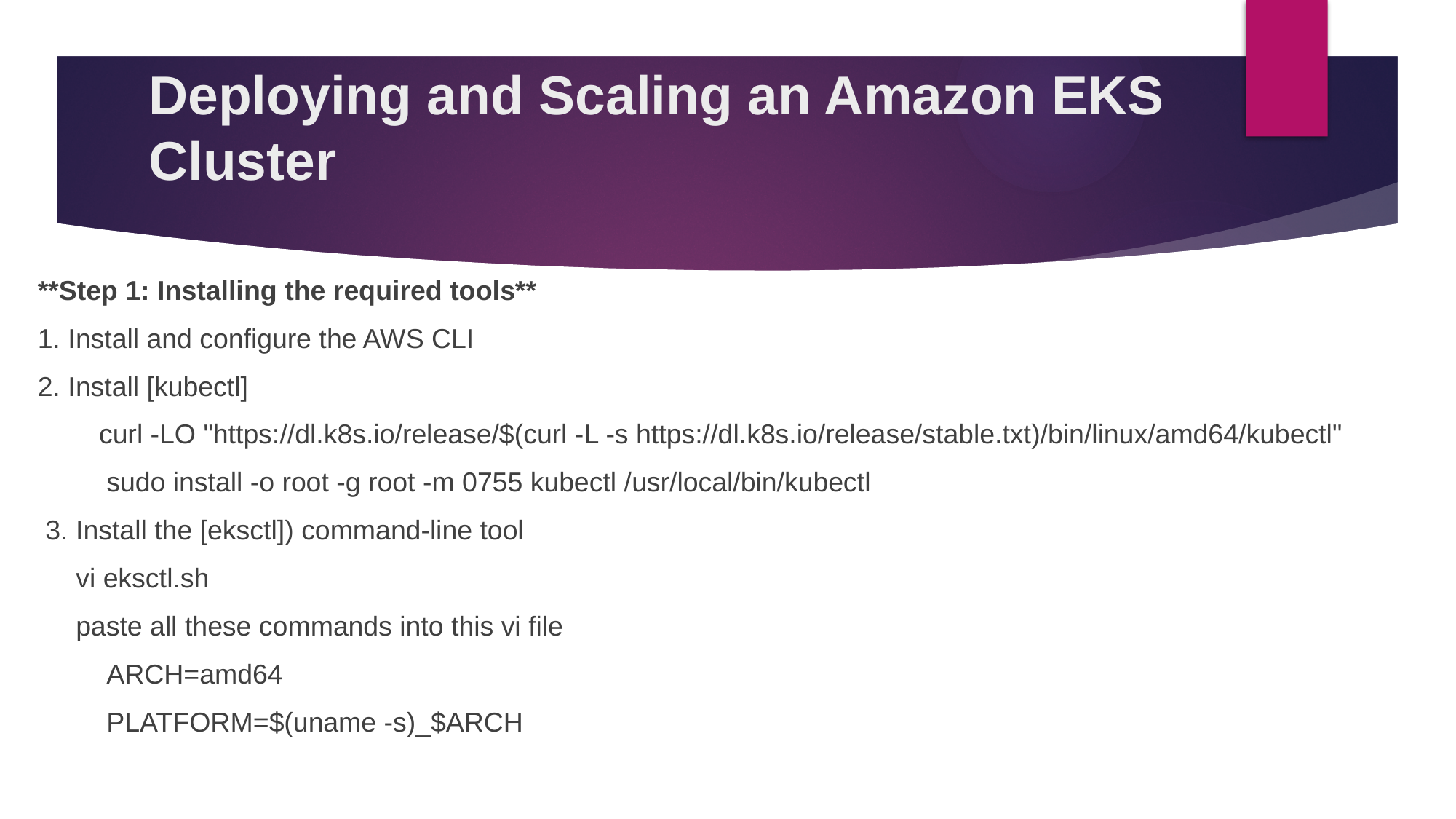

# Deploying and Scaling an Amazon EKS Cluster
**Step 1: Installing the required tools**
1. Install and configure the AWS CLI
2. Install [kubectl]
        curl -LO "https://dl.k8s.io/release/$(curl -L -s https://dl.k8s.io/release/stable.txt)/bin/linux/amd64/kubectl"
         sudo install -o root -g root -m 0755 kubectl /usr/local/bin/kubectl
 3. Install the [eksctl]) command-line tool
     vi eksctl.sh
     paste all these commands into this vi file
         ARCH=amd64
         PLATFORM=$(uname -s)_$ARCH